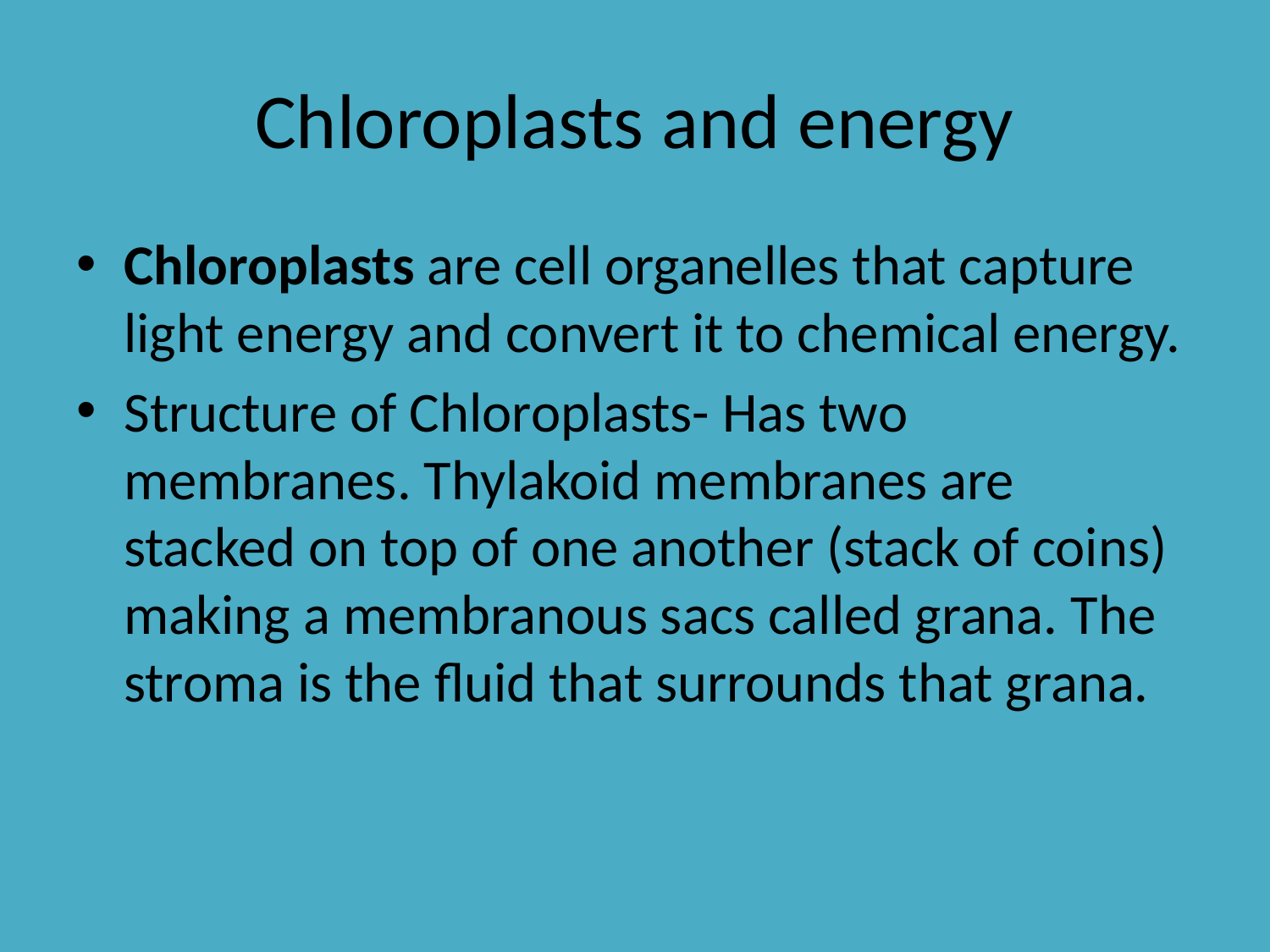

# Chloroplasts and energy
Chloroplasts are cell organelles that capture light energy and convert it to chemical energy.
Structure of Chloroplasts- Has two membranes. Thylakoid membranes are stacked on top of one another (stack of coins) making a membranous sacs called grana. The stroma is the fluid that surrounds that grana.